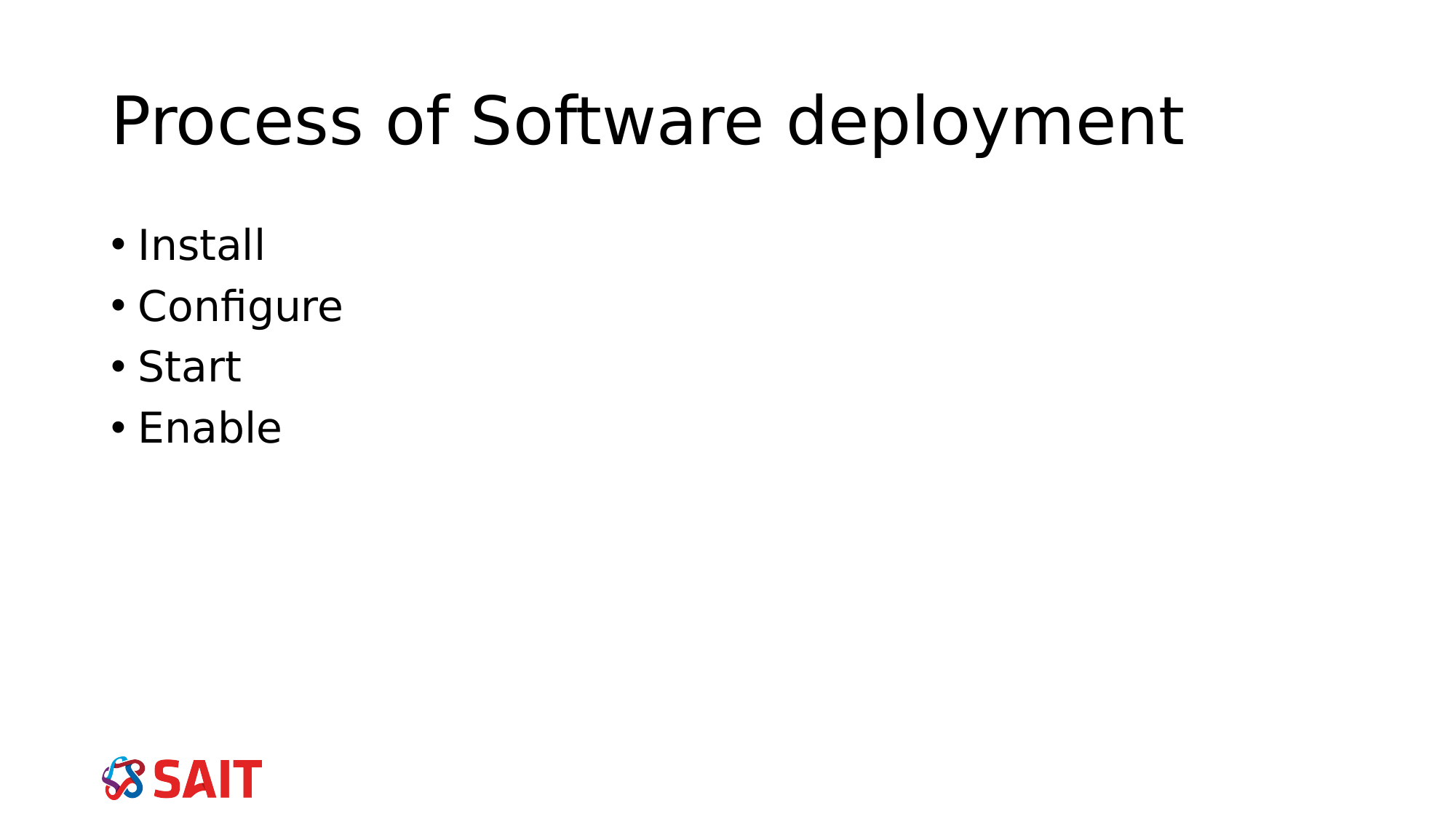

# Process of Software deployment
Install
Configure
Start
Enable